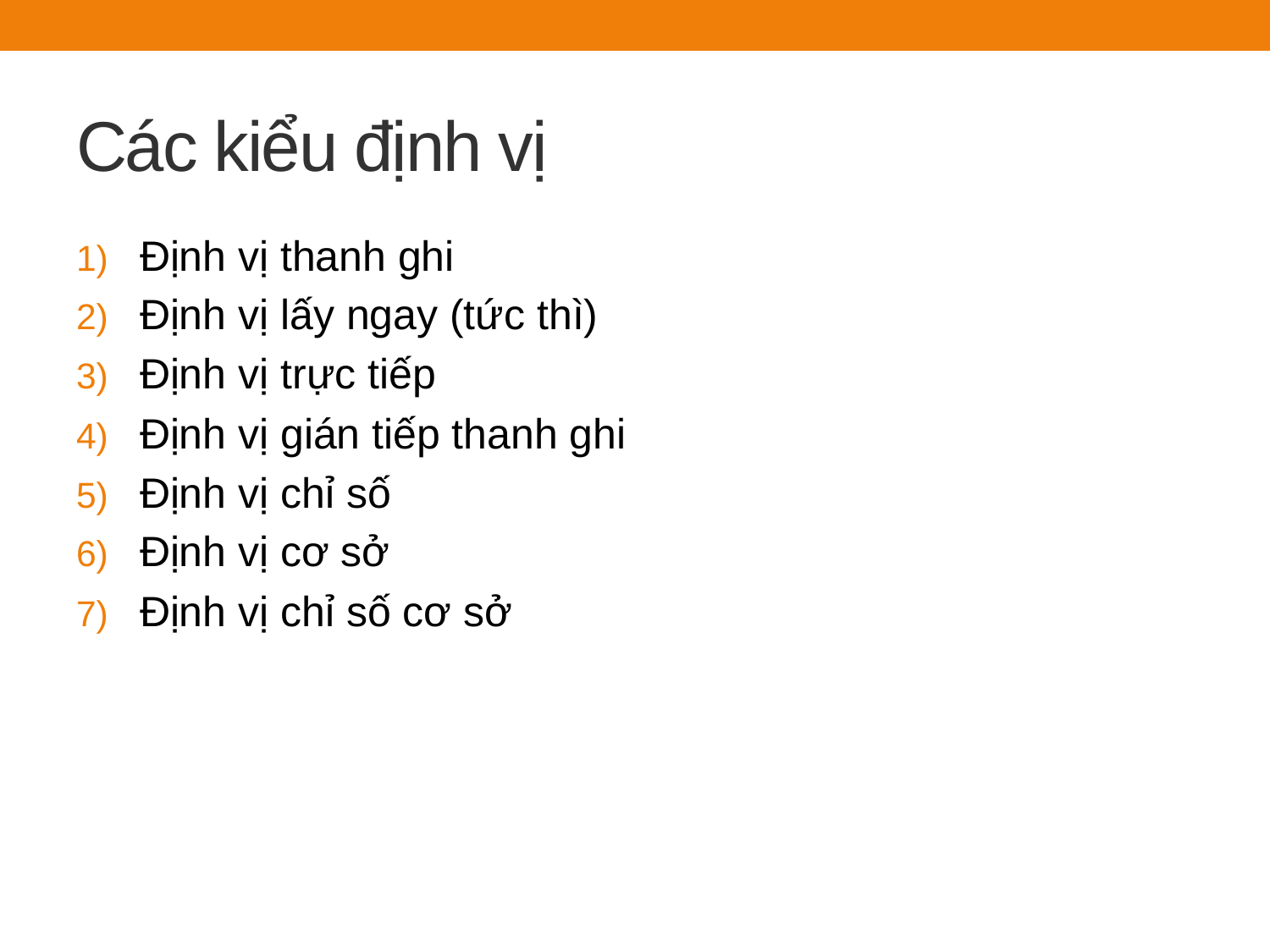

# Các kiểu định vị
Định vị thanh ghi
Định vị lấy ngay (tức thì)
Định vị trực tiếp
Định vị gián tiếp thanh ghi
Định vị chỉ số
Định vị cơ sở
Định vị chỉ số cơ sở